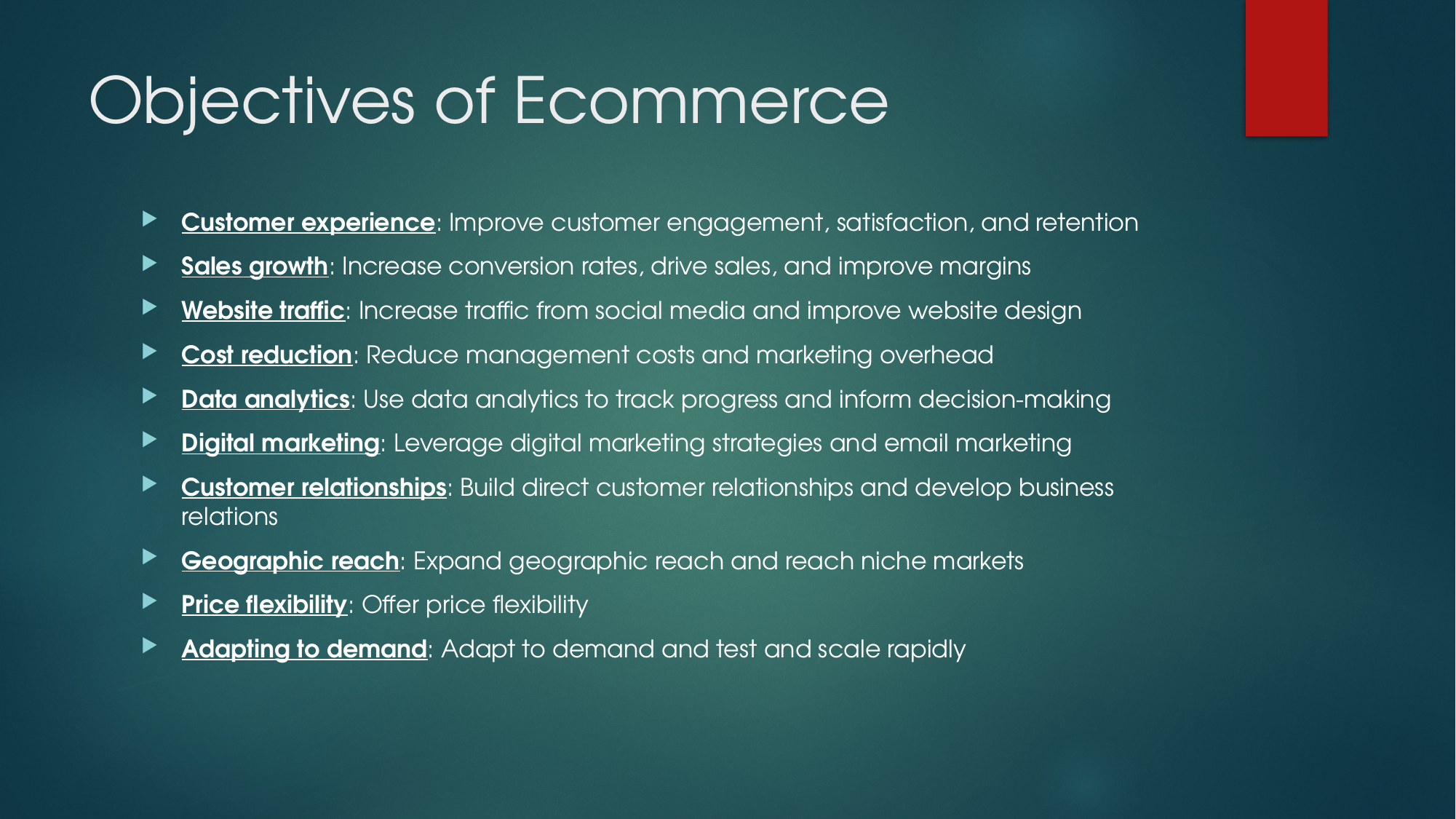

# Objectives of Ecommerce
Customer experience: Improve customer engagement, satisfaction, and retention
Sales growth: Increase conversion rates, drive sales, and improve margins
Website traffic: Increase traffic from social media and improve website design
Cost reduction: Reduce management costs and marketing overhead
Data analytics: Use data analytics to track progress and inform decision-making
Digital marketing: Leverage digital marketing strategies and email marketing
Customer relationships: Build direct customer relationships and develop business relations
Geographic reach: Expand geographic reach and reach niche markets
Price flexibility: Offer price flexibility
Adapting to demand: Adapt to demand and test and scale rapidly